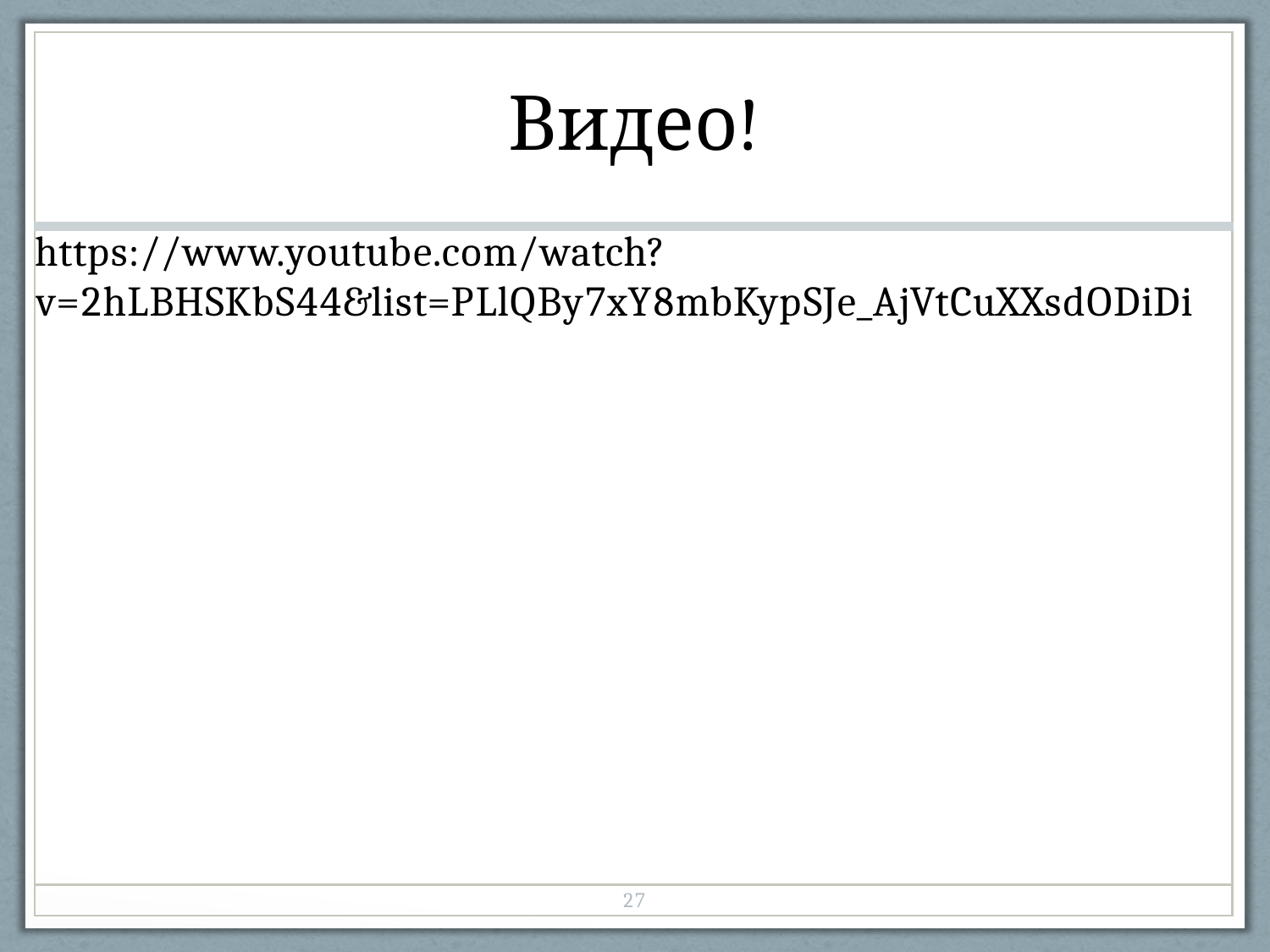

| Видео! |
| --- |
| https://www.youtube.com/watch?v=2hLBHSKbS44&list=PLlQBy7xY8mbKypSJe\_AjVtCuXXsdODiDi |
| 27 |